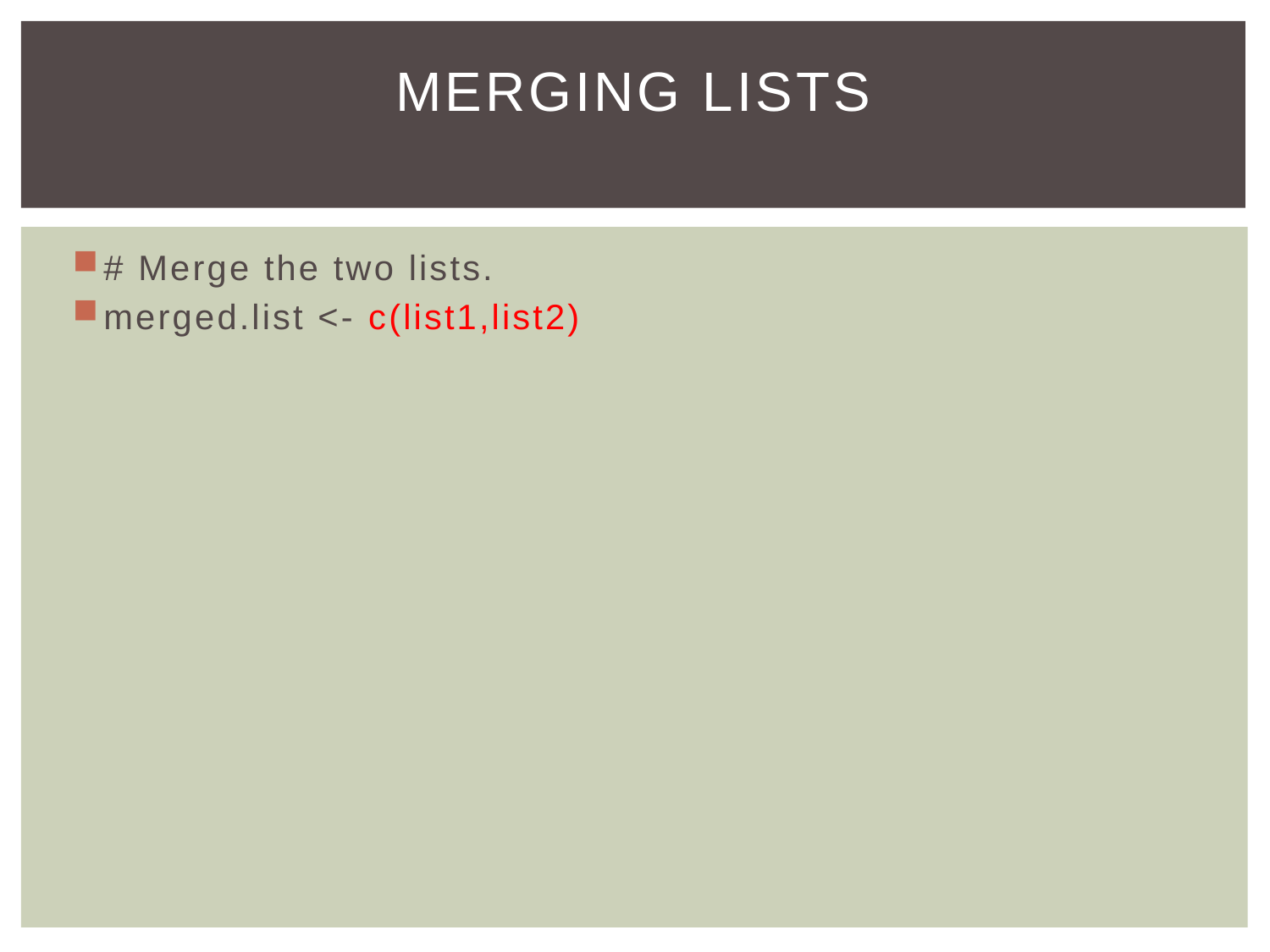

# Merging Lists
# Merge the two lists.
merged.list <- c(list1,list2)